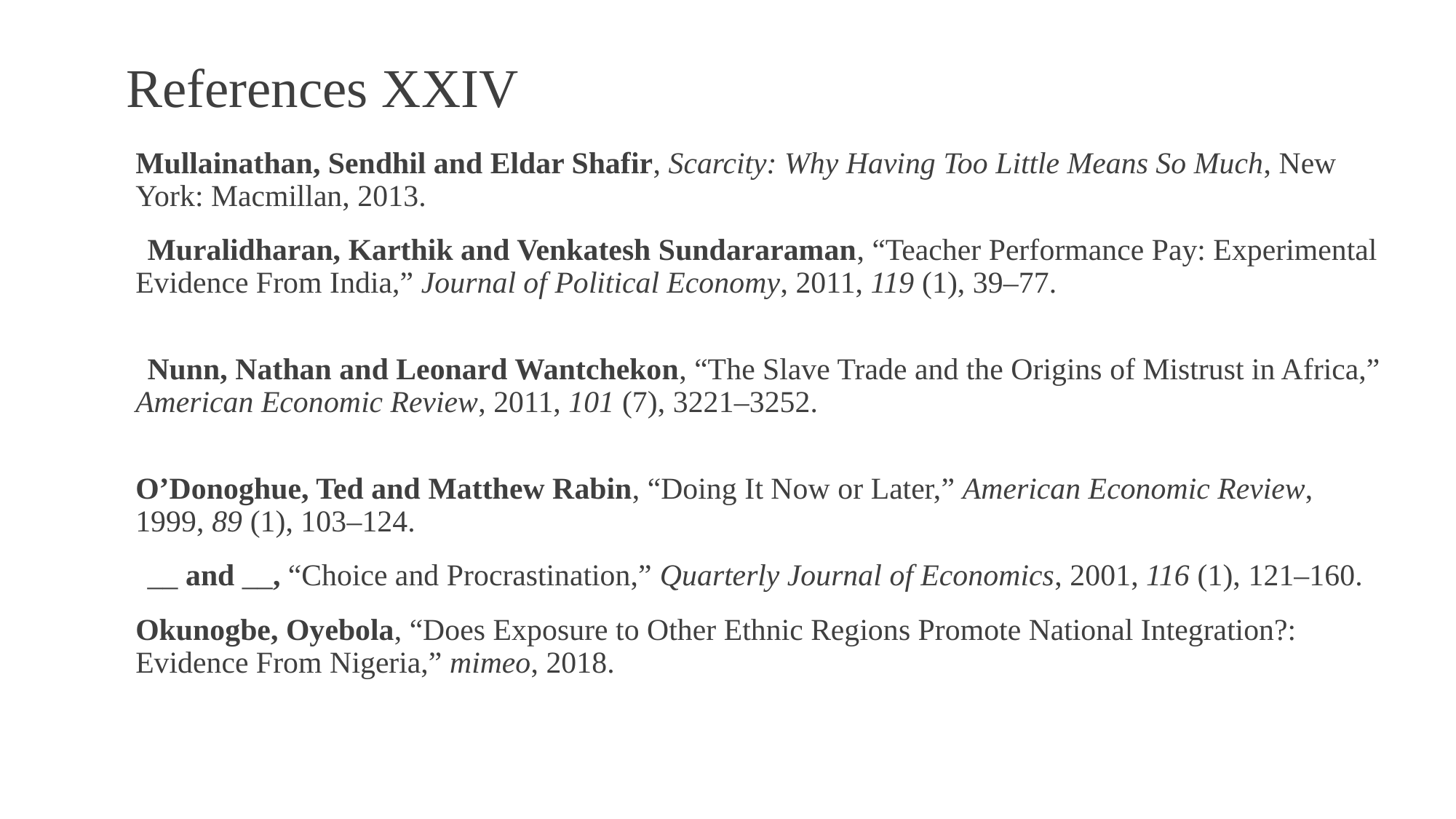

# References XXIV
Mullainathan, Sendhil and Eldar Shafir, Scarcity: Why Having Too Little Means So Much, New York: Macmillan, 2013.
Muralidharan, Karthik and Venkatesh Sundararaman, “Teacher Performance Pay: Experimental Evidence From India,” Journal of Political Economy, 2011, 119 (1), 39–77.
Nunn, Nathan and Leonard Wantchekon, “The Slave Trade and the Origins of Mistrust in Africa,” American Economic Review, 2011, 101 (7), 3221–3252.
O’Donoghue, Ted and Matthew Rabin, “Doing It Now or Later,” American Economic Review, 1999, 89 (1), 103–124.
__ and __, “Choice and Procrastination,” Quarterly Journal of Economics, 2001, 116 (1), 121–160.
Okunogbe, Oyebola, “Does Exposure to Other Ethnic Regions Promote National Integration?: Evidence From Nigeria,” mimeo, 2018.

109